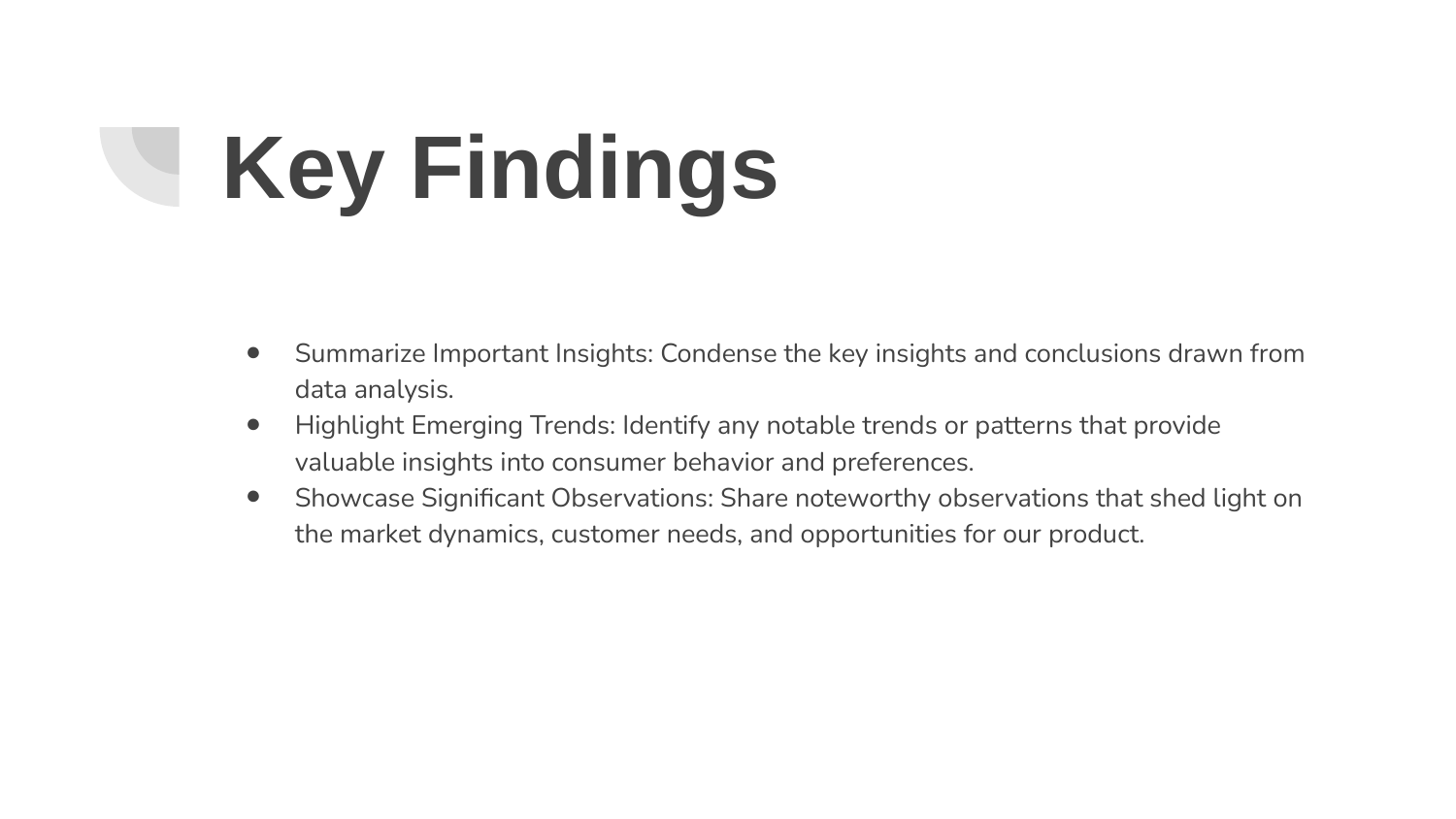

# Key Findings
Summarize Important Insights: Condense the key insights and conclusions drawn from data analysis.
Highlight Emerging Trends: Identify any notable trends or patterns that provide valuable insights into consumer behavior and preferences.
Showcase Significant Observations: Share noteworthy observations that shed light on the market dynamics, customer needs, and opportunities for our product.